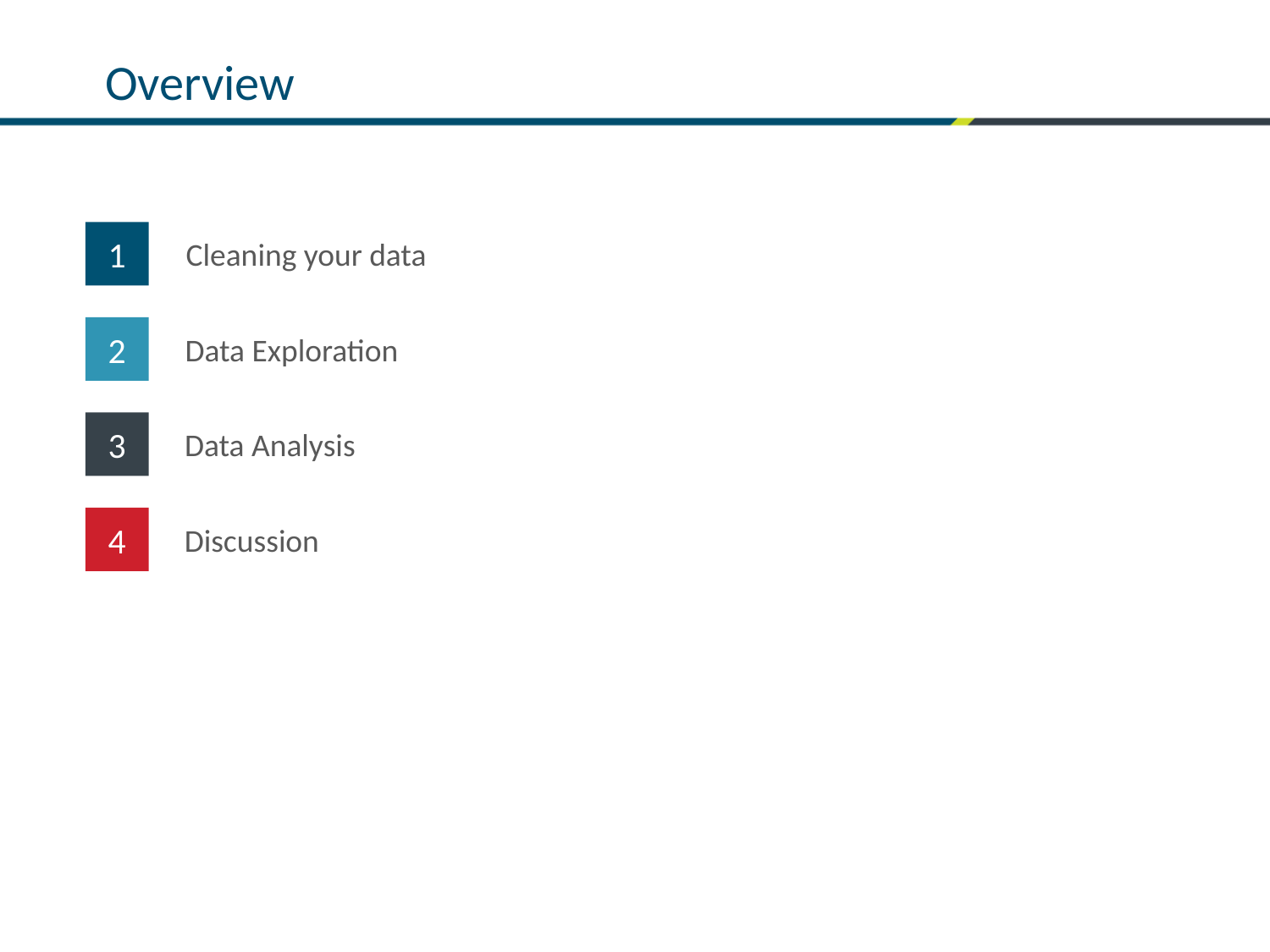

# Overview
1
Cleaning your data
2
Data Exploration
3
Data Analysis
4
Discussion